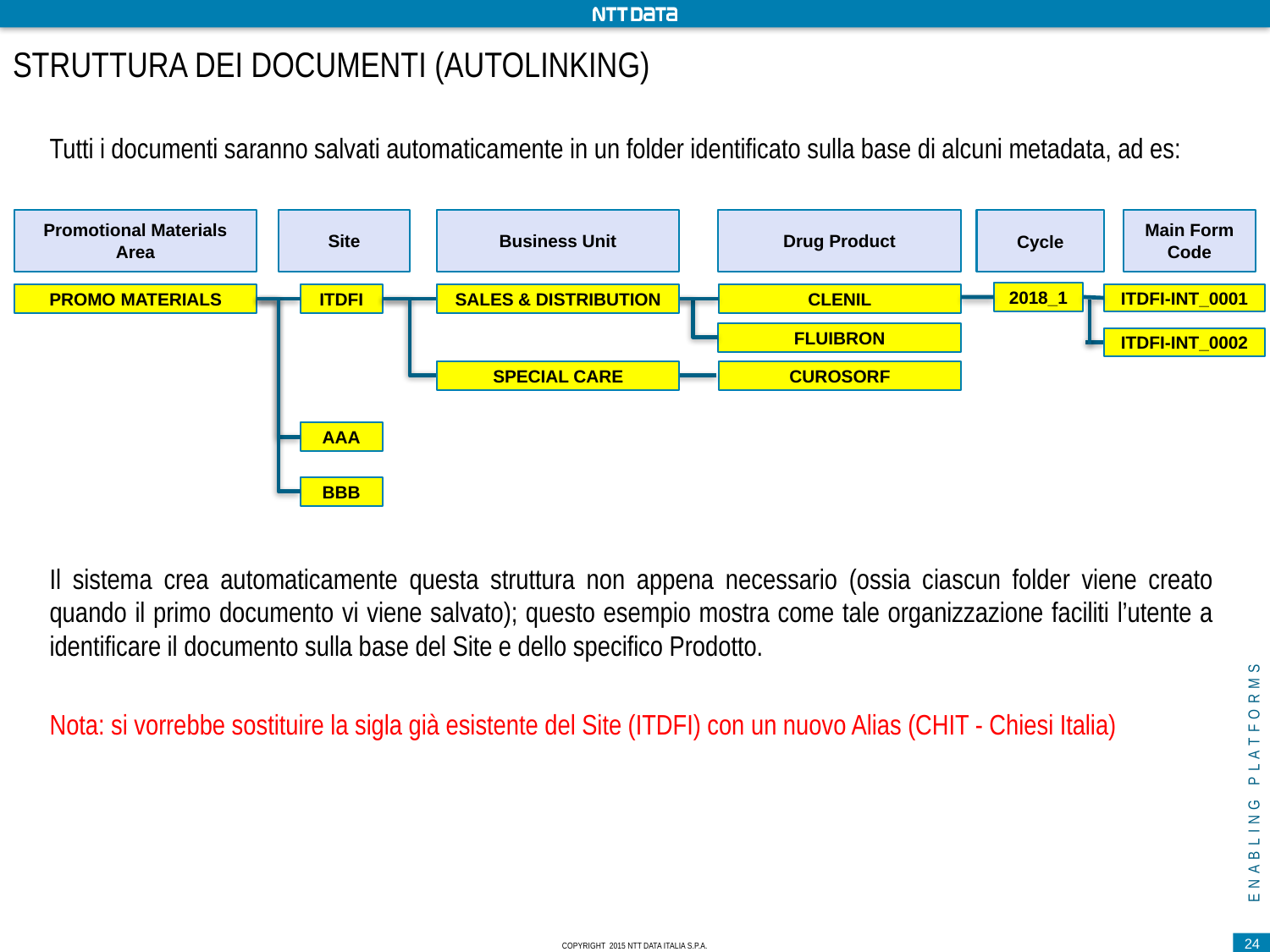

# STRUTTURA DEI DOCUMENTI (AUTOLINKING)
Tutti i documenti saranno salvati automaticamente in un folder identificato sulla base di alcuni metadata, ad es:

Il sistema crea automaticamente questa struttura non appena necessario (ossia ciascun folder viene creato quando il primo documento vi viene salvato); questo esempio mostra come tale organizzazione faciliti l’utente a identificare il documento sulla base del Site e dello specifico Prodotto.

Nota: si vorrebbe sostituire la sigla già esistente del Site (ITDFI) con un nuovo Alias (CHIT - Chiesi Italia)

Promotional Materials Area
Site
Business Unit
Drug Product
Main Form Code
Cycle
2018_1
ITDFI-INT_0001
PROMO MATERIALS
ITDFI
SALES & DISTRIBUTION
CLENIL
FLUIBRON
ITDFI-INT_0002
SPECIAL CARE
CUROSORF
AAA
BBB